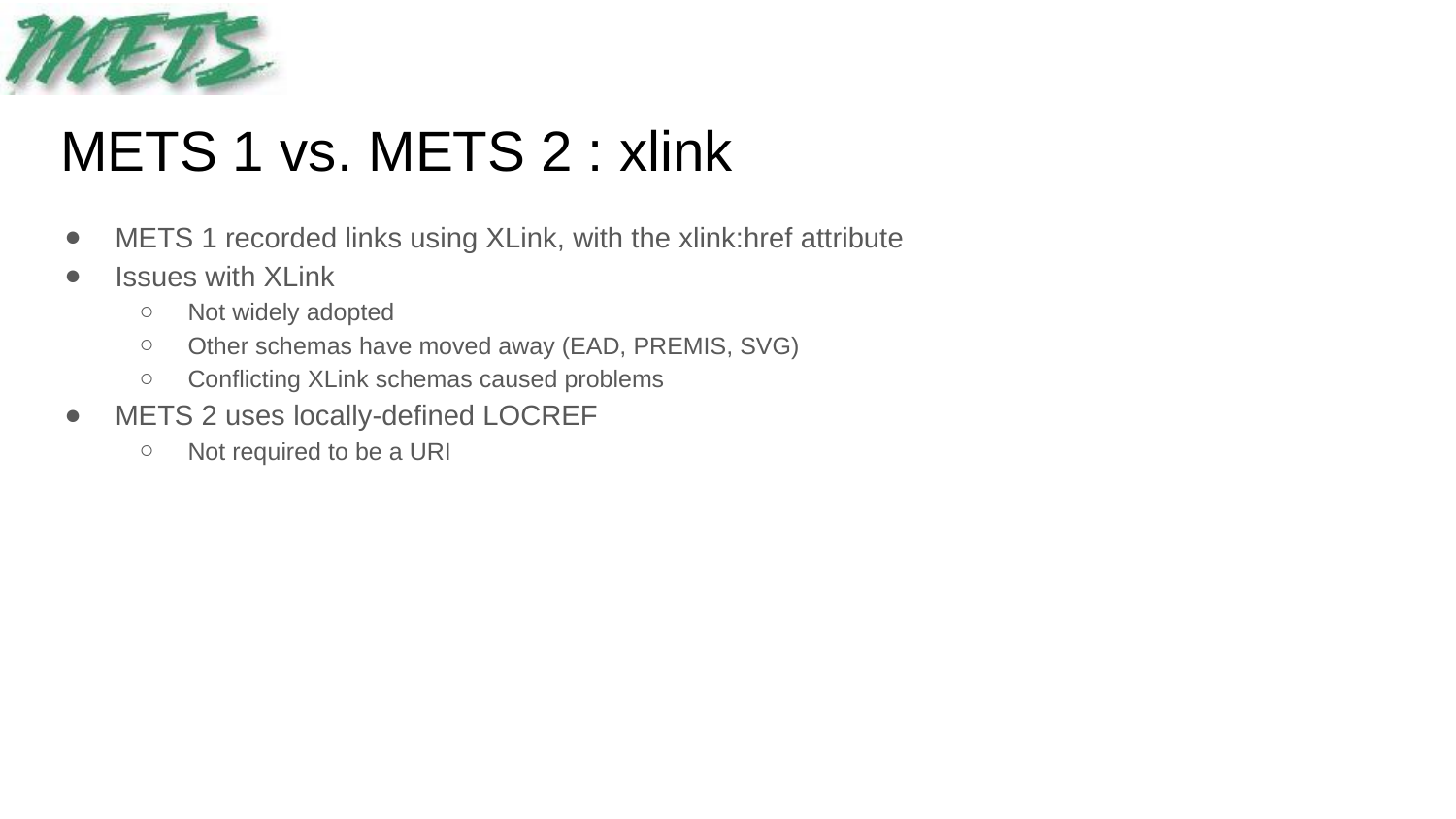

# METS 1 vs. METS 2 : xlink
METS 1 recorded links using XLink, with the xlink:href attribute
Issues with XLink
Not widely adopted
Other schemas have moved away (EAD, PREMIS, SVG)
Conflicting XLink schemas caused problems
METS 2 uses locally-defined LOCREF
Not required to be a URI